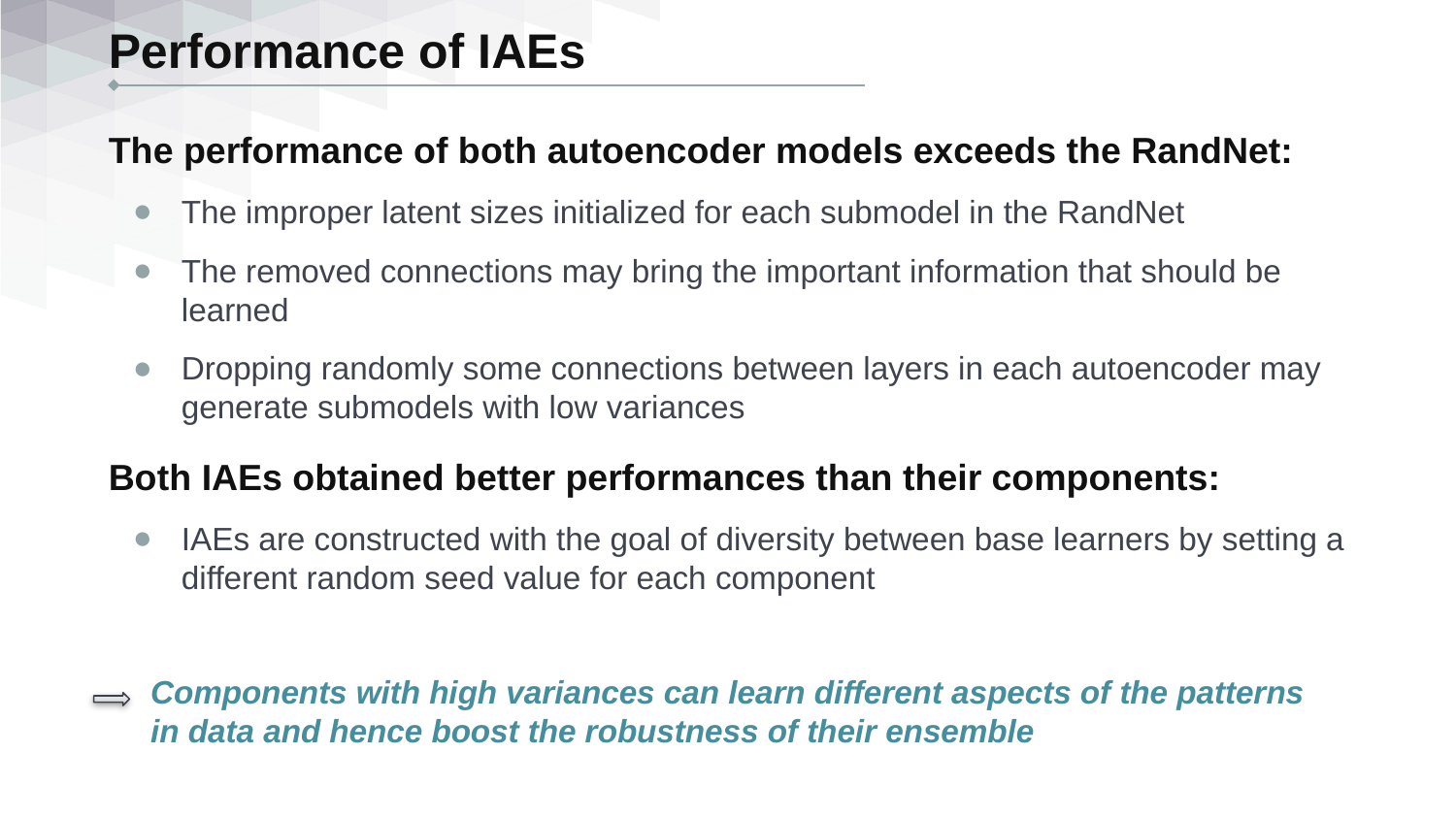

Performance of IAEs
The performance of both autoencoder models exceeds the RandNet:
The improper latent sizes initialized for each submodel in the RandNet
The removed connections may bring the important information that should be learned
Dropping randomly some connections between layers in each autoencoder may generate submodels with low variances

Both IAEs obtained better performances than their components:
IAEs are constructed with the goal of diversity between base learners by setting a different random seed value for each component

Components with high variances can learn different aspects of the patterns in data and hence boost the robustness of their ensemble